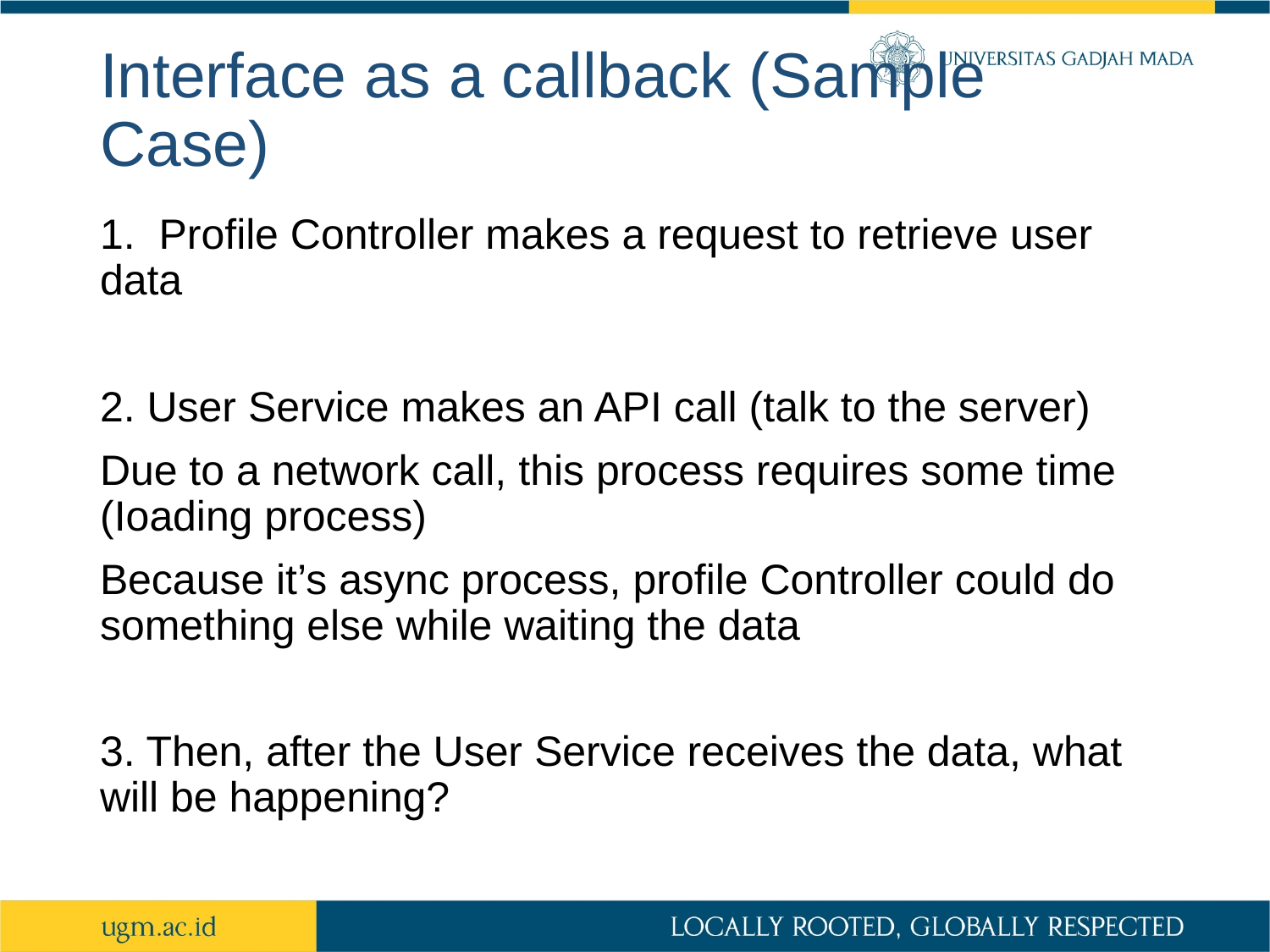

# Interface as a callback (Sample Case)
1.  Profile Controller makes a request to retrieve user data

2. User Service makes an API call (talk to the server)
Due to a network call, this process requires some time (Ioading process)
Because it’s async process, profile Controller could do something else while waiting the data

3. Then, after the User Service receives the data, what will be happening?